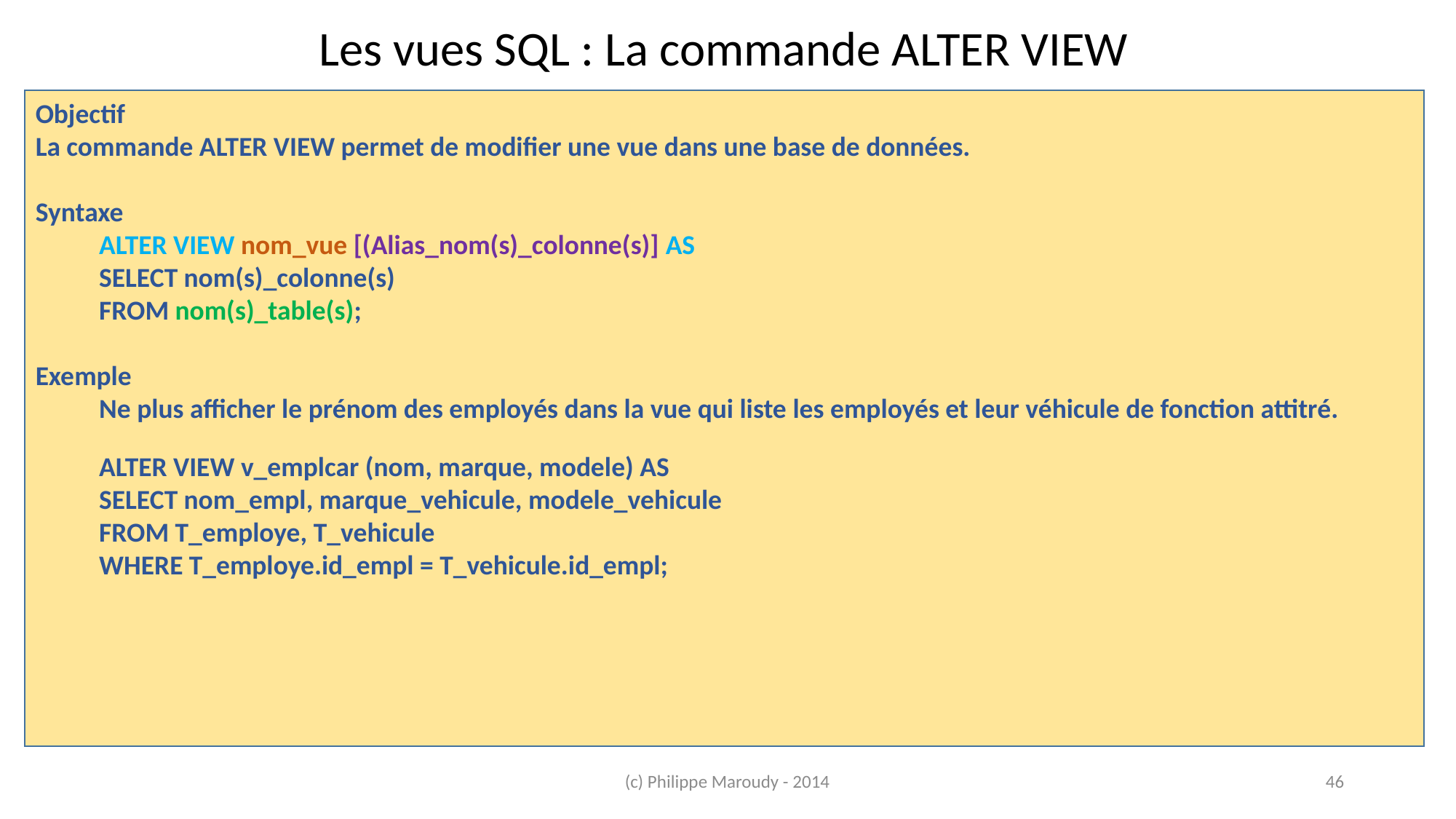

Les vues SQL : La commande ALTER VIEW
Objectif
La commande ALTER VIEW permet de modifier une vue dans une base de données.

Syntaxe
ALTER VIEW nom_vue [(Alias_nom(s)_colonne(s)] AS
SELECT nom(s)_colonne(s)
FROM nom(s)_table(s);

Exemple
Ne plus afficher le prénom des employés dans la vue qui liste les employés et leur véhicule de fonction attitré.

ALTER VIEW v_emplcar (nom, marque, modele) AS
SELECT nom_empl, marque_vehicule, modele_vehicule
FROM T_employe, T_vehicule
WHERE T_employe.id_empl = T_vehicule.id_empl;
(c) Philippe Maroudy - 2014
46